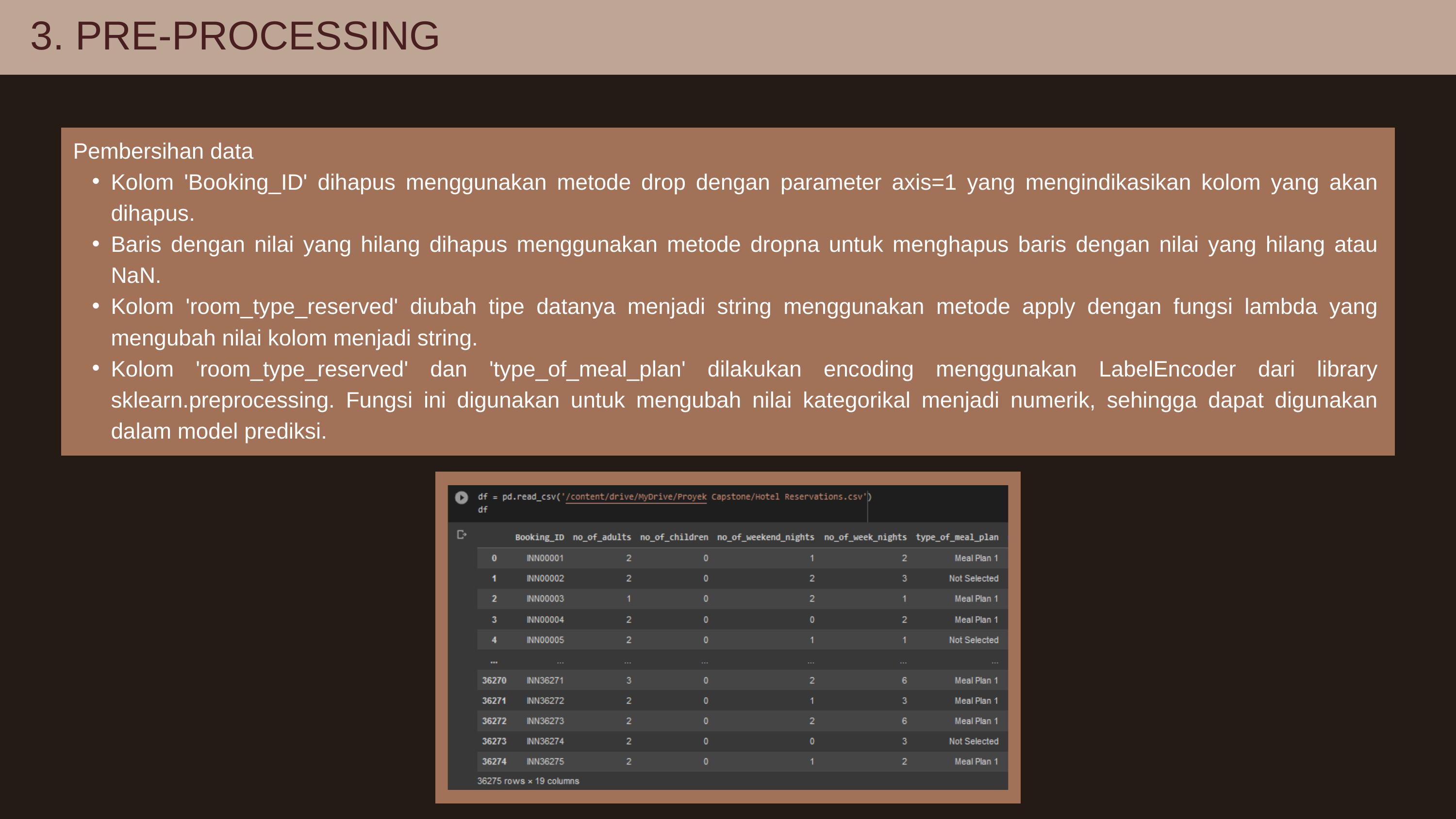

3. PRE-PROCESSING

Pembersihan data
Kolom 'Booking_ID' dihapus menggunakan metode drop dengan parameter axis=1 yang mengindikasikan kolom yang akan dihapus.
Baris dengan nilai yang hilang dihapus menggunakan metode dropna untuk menghapus baris dengan nilai yang hilang atau NaN.
Kolom 'room_type_reserved' diubah tipe datanya menjadi string menggunakan metode apply dengan fungsi lambda yang mengubah nilai kolom menjadi string.
Kolom 'room_type_reserved' dan 'type_of_meal_plan' dilakukan encoding menggunakan LabelEncoder dari library sklearn.preprocessing. Fungsi ini digunakan untuk mengubah nilai kategorikal menjadi numerik, sehingga dapat digunakan dalam model prediksi.